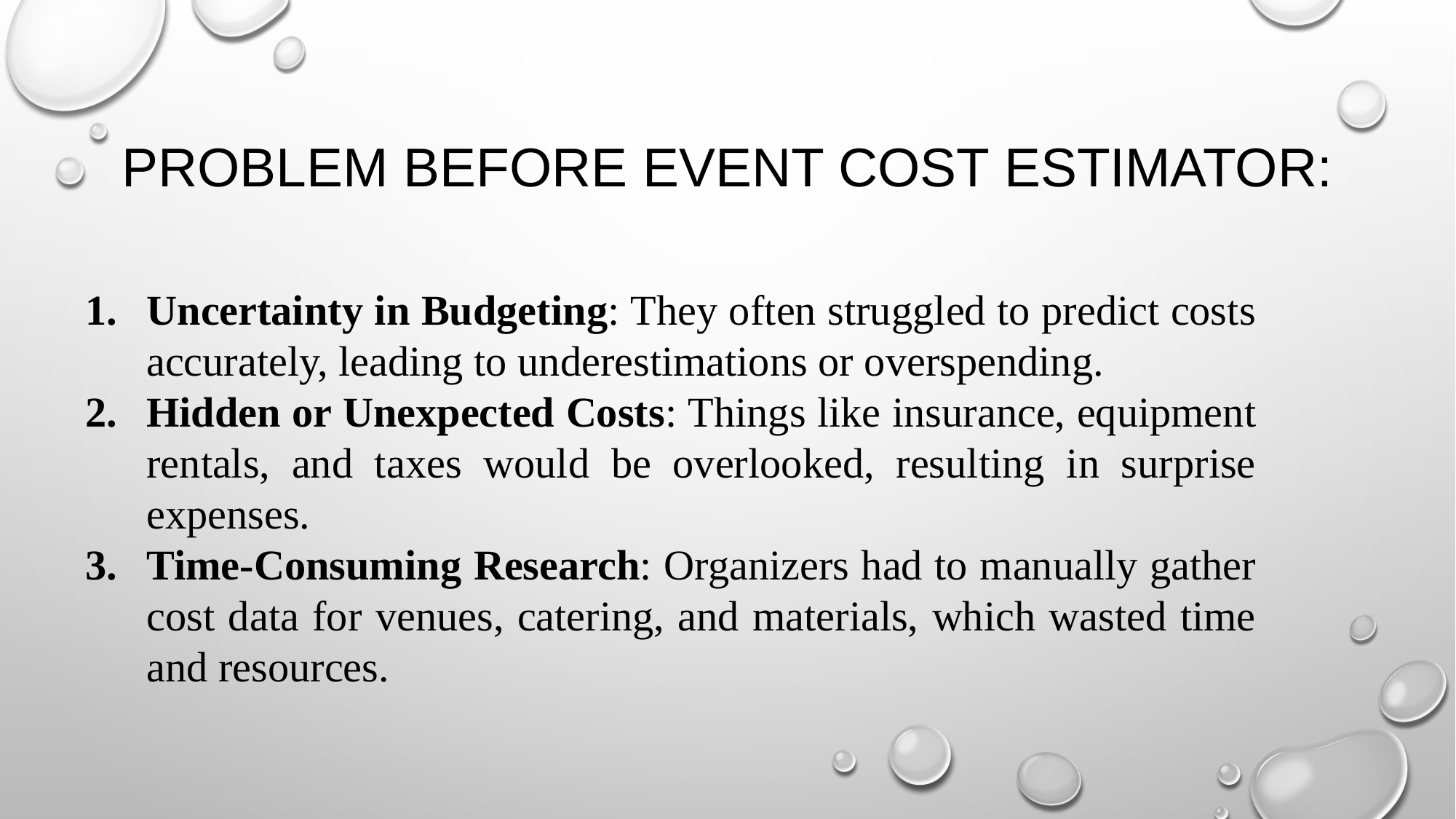

# Problem before event cost estimator:
Uncertainty in Budgeting: They often struggled to predict costs accurately, leading to underestimations or overspending.
Hidden or Unexpected Costs: Things like insurance, equipment rentals, and taxes would be overlooked, resulting in surprise expenses.
Time-Consuming Research: Organizers had to manually gather cost data for venues, catering, and materials, which wasted time and resources.